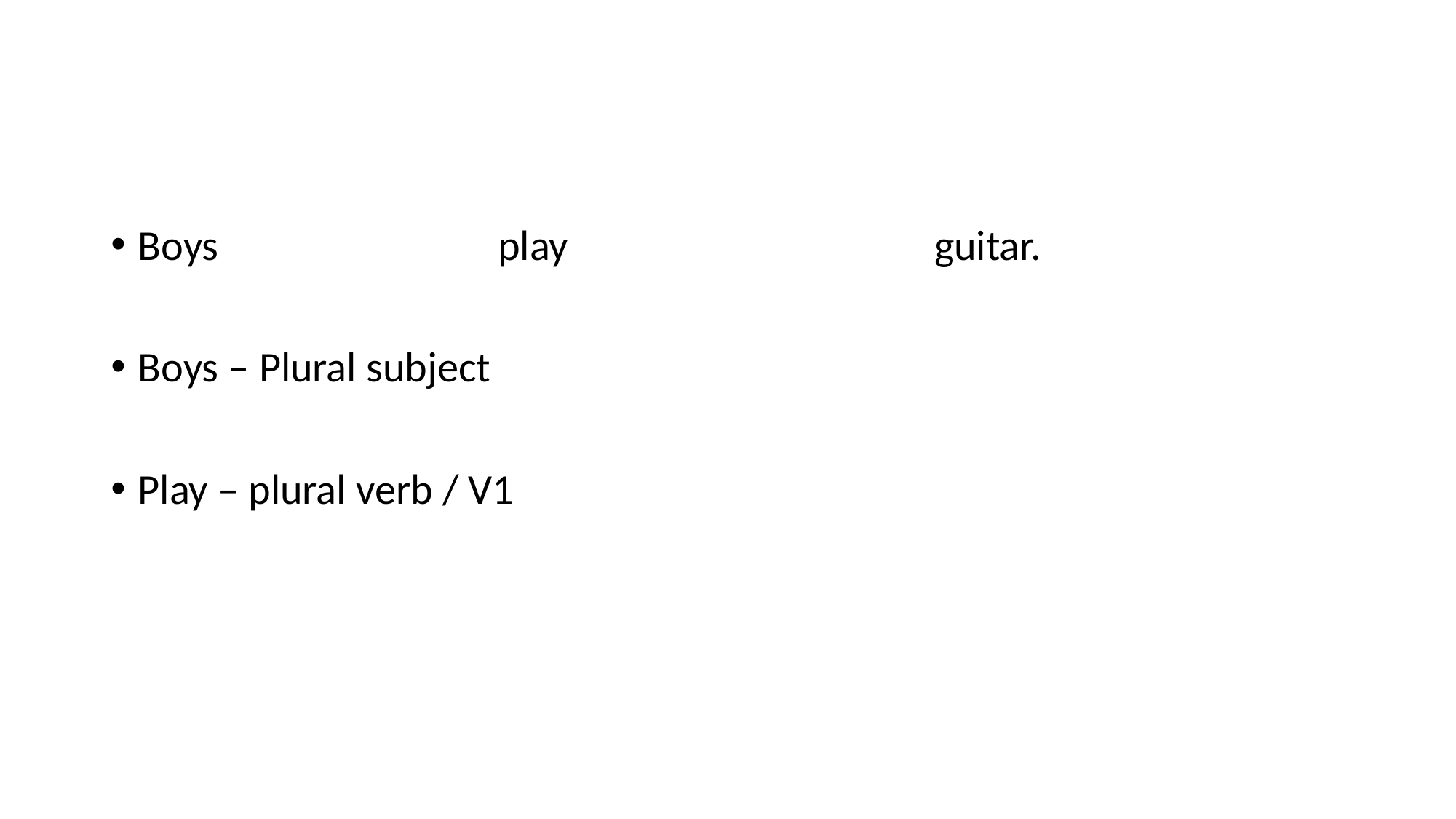

Boys                             play                                      guitar.

Boys – Plural subject

Play – plural verb / V1